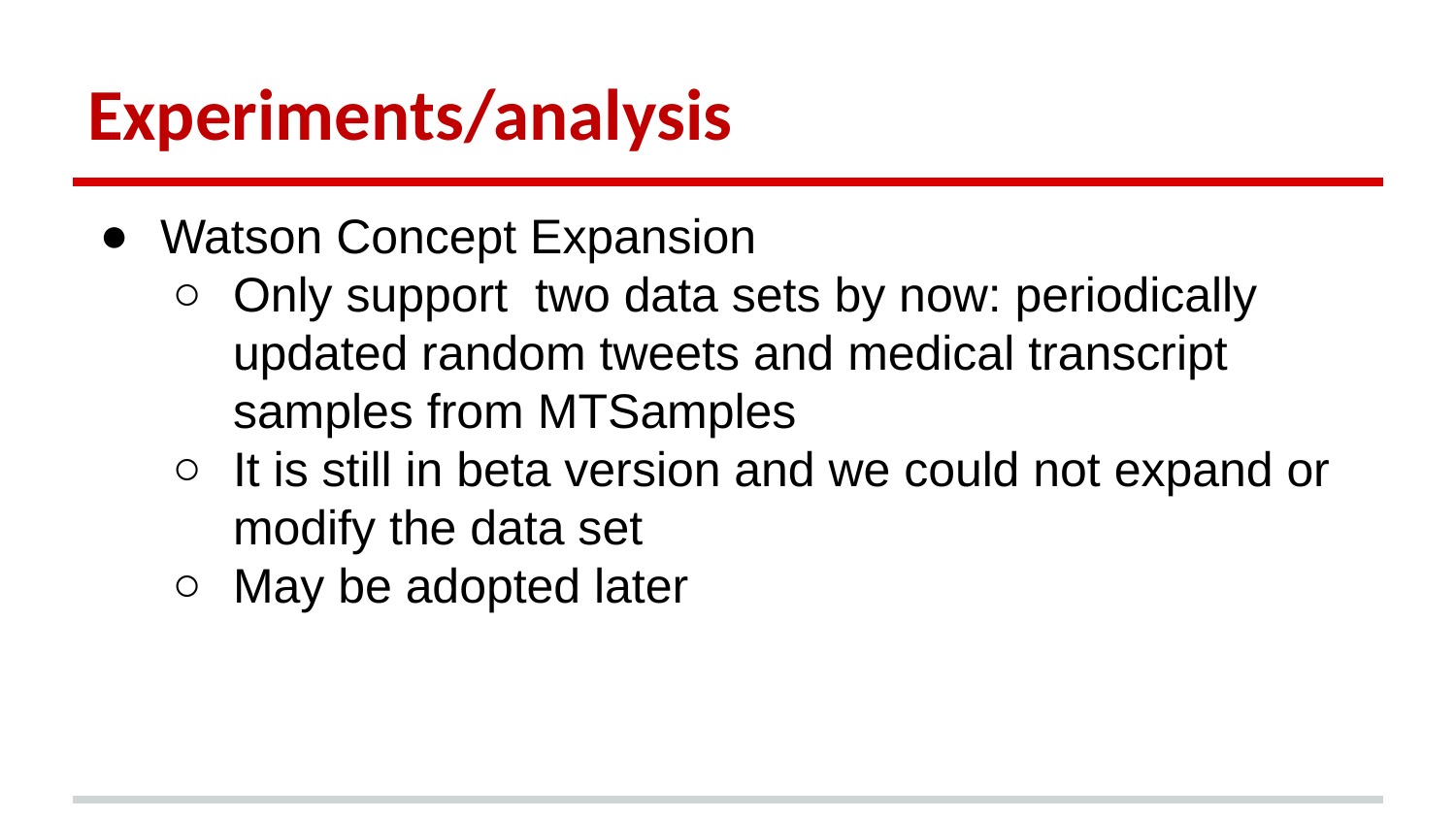

# Experiments/analysis
Watson Concept Expansion
Only support  two data sets by now: periodically updated random tweets and medical transcript samples from MTSamples
It is still in beta version and we could not expand or modify the data set
May be adopted later